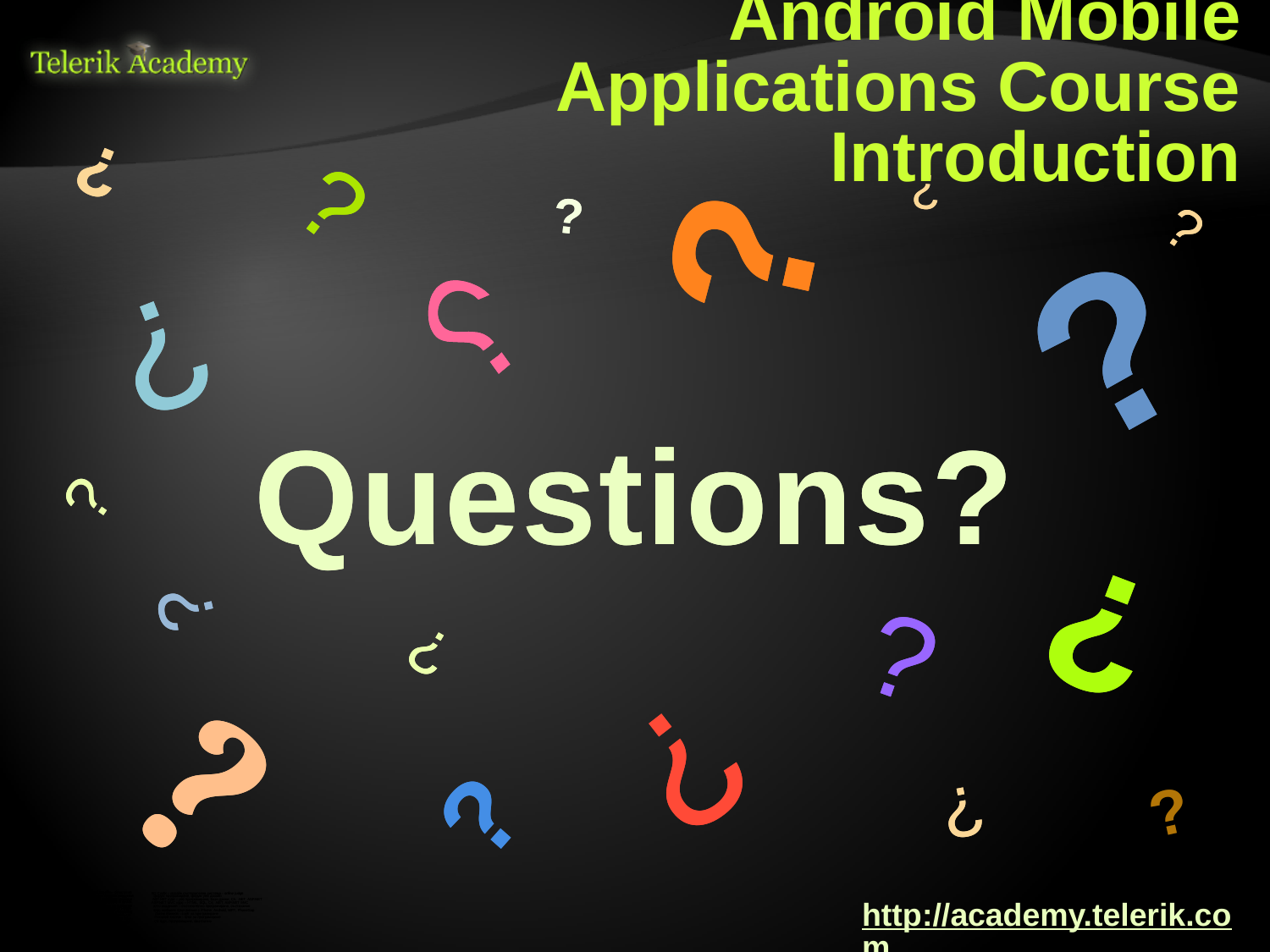

# Android Mobile Applications Course Introduction
http://academy.telerik.com